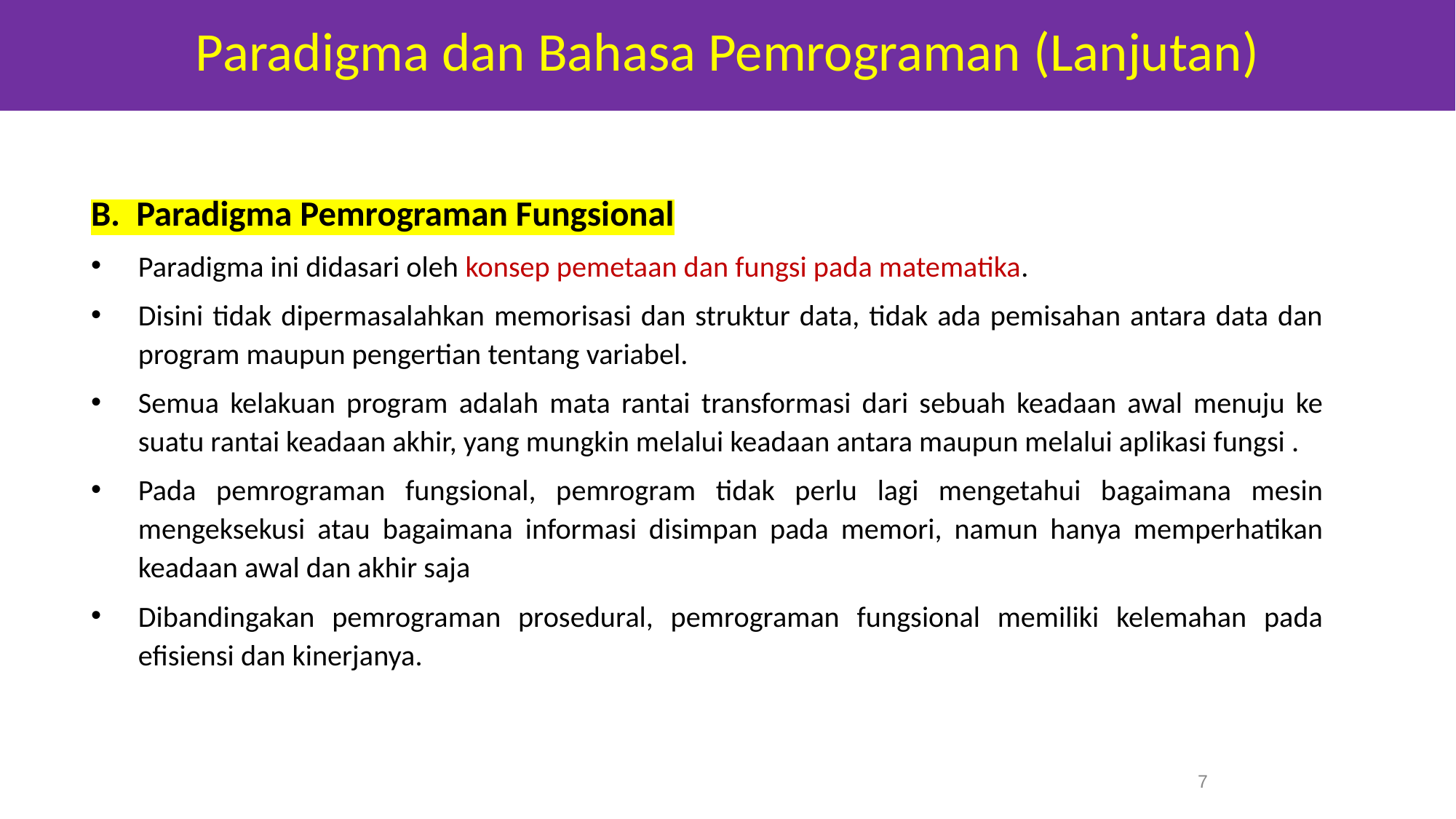

Paradigma dan Bahasa Pemrograman (Lanjutan)
B.  Paradigma Pemrograman Fungsional
Paradigma ini didasari oleh konsep pemetaan dan fungsi pada matematika.
Disini tidak dipermasalahkan memorisasi dan struktur data, tidak ada pemisahan antara data dan program maupun pengertian tentang variabel.
Semua kelakuan program adalah mata rantai transformasi dari sebuah keadaan awal menuju ke suatu rantai keadaan akhir, yang mungkin melalui keadaan antara maupun melalui aplikasi fungsi .
Pada pemrograman fungsional, pemrogram tidak perlu lagi mengetahui bagaimana mesin mengeksekusi atau bagaimana informasi disimpan pada memori, namun hanya memperhatikan keadaan awal dan akhir saja
Dibandingakan pemrograman prosedural, pemrograman fungsional memiliki kelemahan pada efisiensi dan kinerjanya.
7